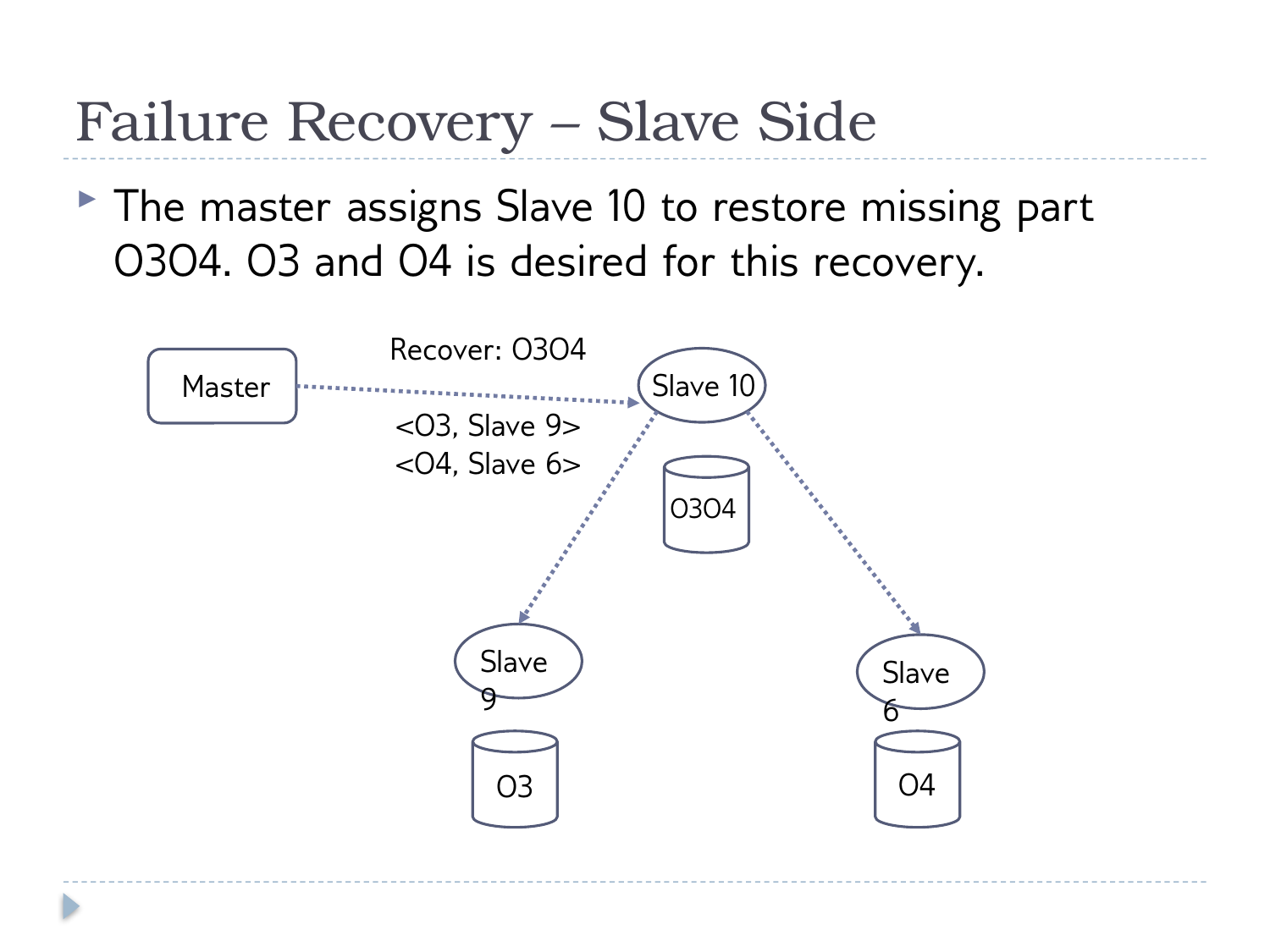

# Failure Recovery – Slave Side
The master assigns Slave 10 to restore missing part O3O4. O3 and O4 is desired for this recovery.
Recover: O3O4

<O3, Slave 9>
<O4, Slave 6>

Slave 10

Master

O3O4

Slave 9

Slave 6

O3

O4